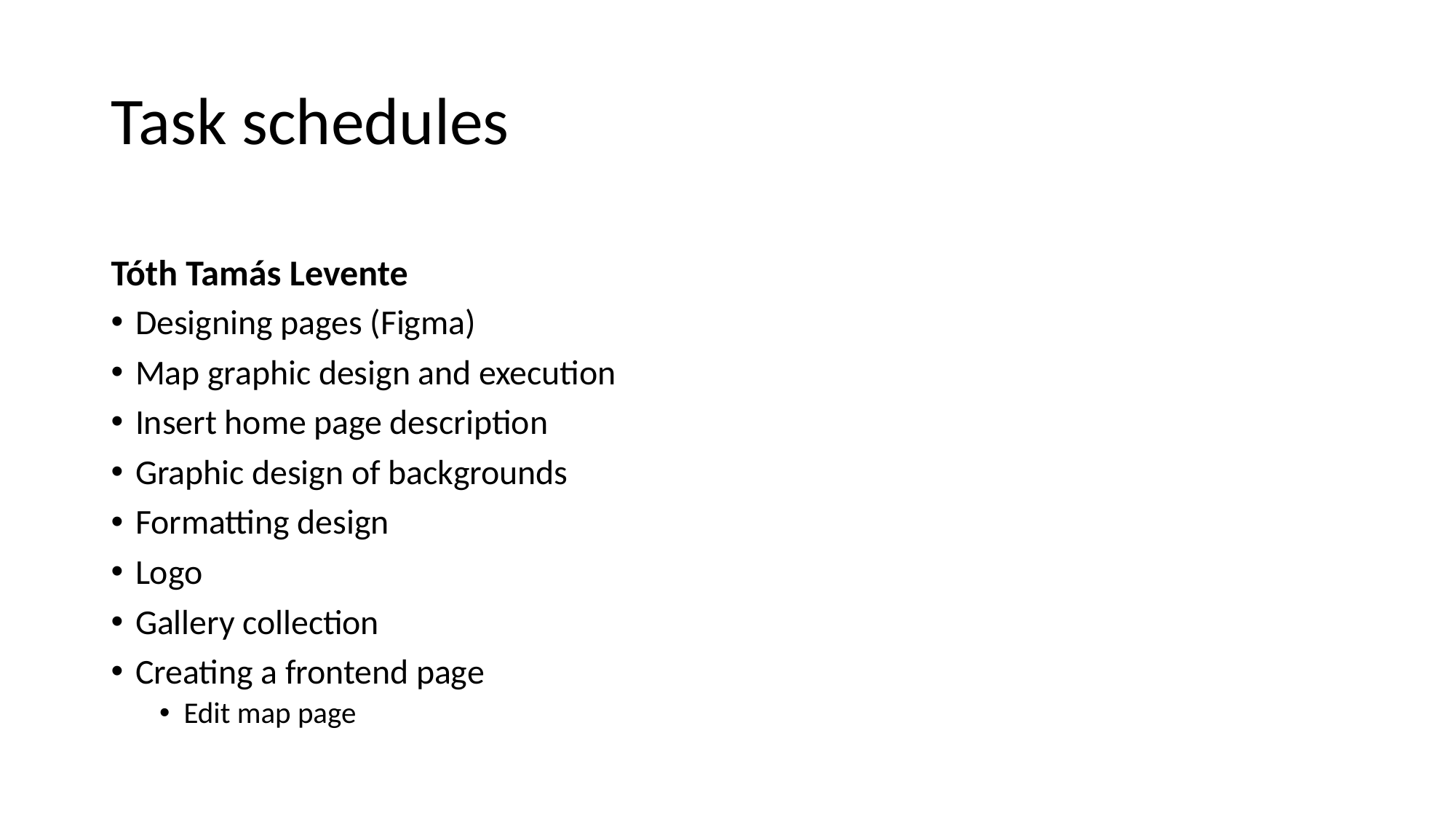

# Task schedules
Tóth Tamás Levente

Designing pages (Figma)
Map graphic design and execution
Insert home page description
Graphic design of backgrounds
Formatting design
Logo
Gallery collection
Creating a frontend page
Edit map page